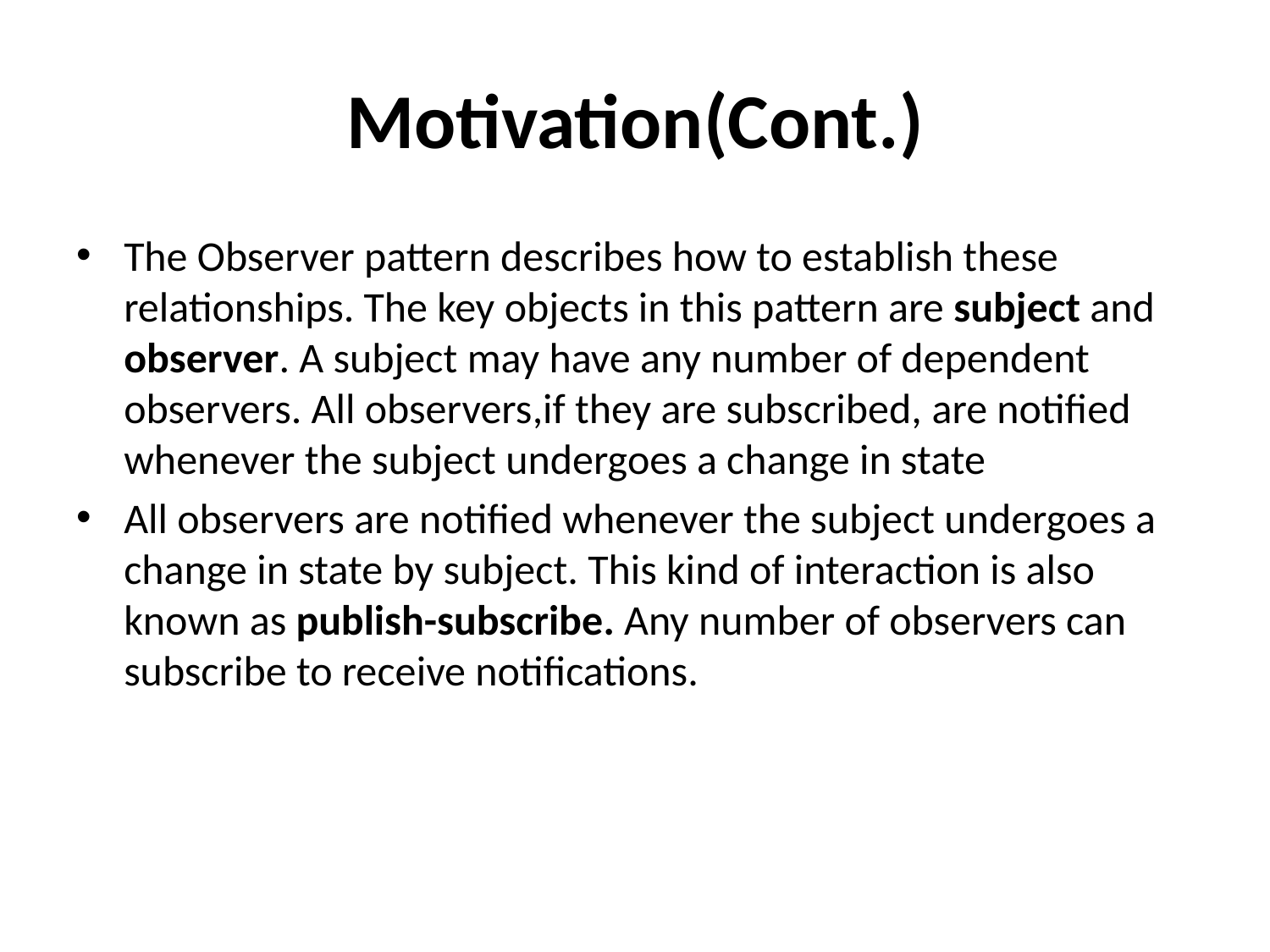

# Motivation(Cont.)
The Observer pattern describes how to establish these relationships. The key objects in this pattern are subject and observer. A subject may have any number of dependent observers. All observers,if they are subscribed, are notified whenever the subject undergoes a change in state
All observers are notified whenever the subject undergoes a change in state by subject. This kind of interaction is also known as publish-subscribe. Any number of observers can subscribe to receive notifications.